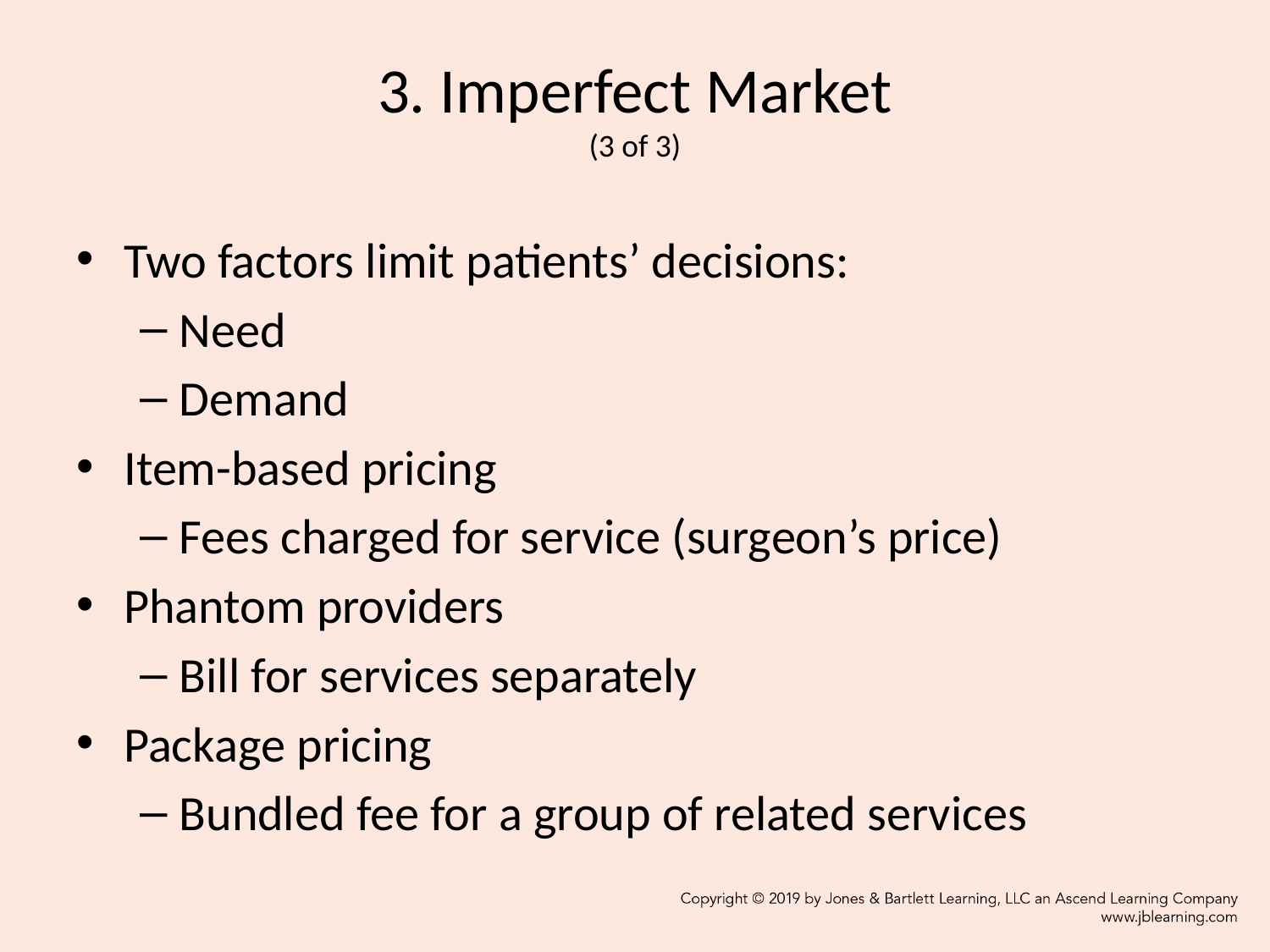

# 3. Imperfect Market (3 of 3)
Two factors limit patients’ decisions:
Need
Demand
Item-based pricing
Fees charged for service (surgeon’s price)
Phantom providers
Bill for services separately
Package pricing
Bundled fee for a group of related services